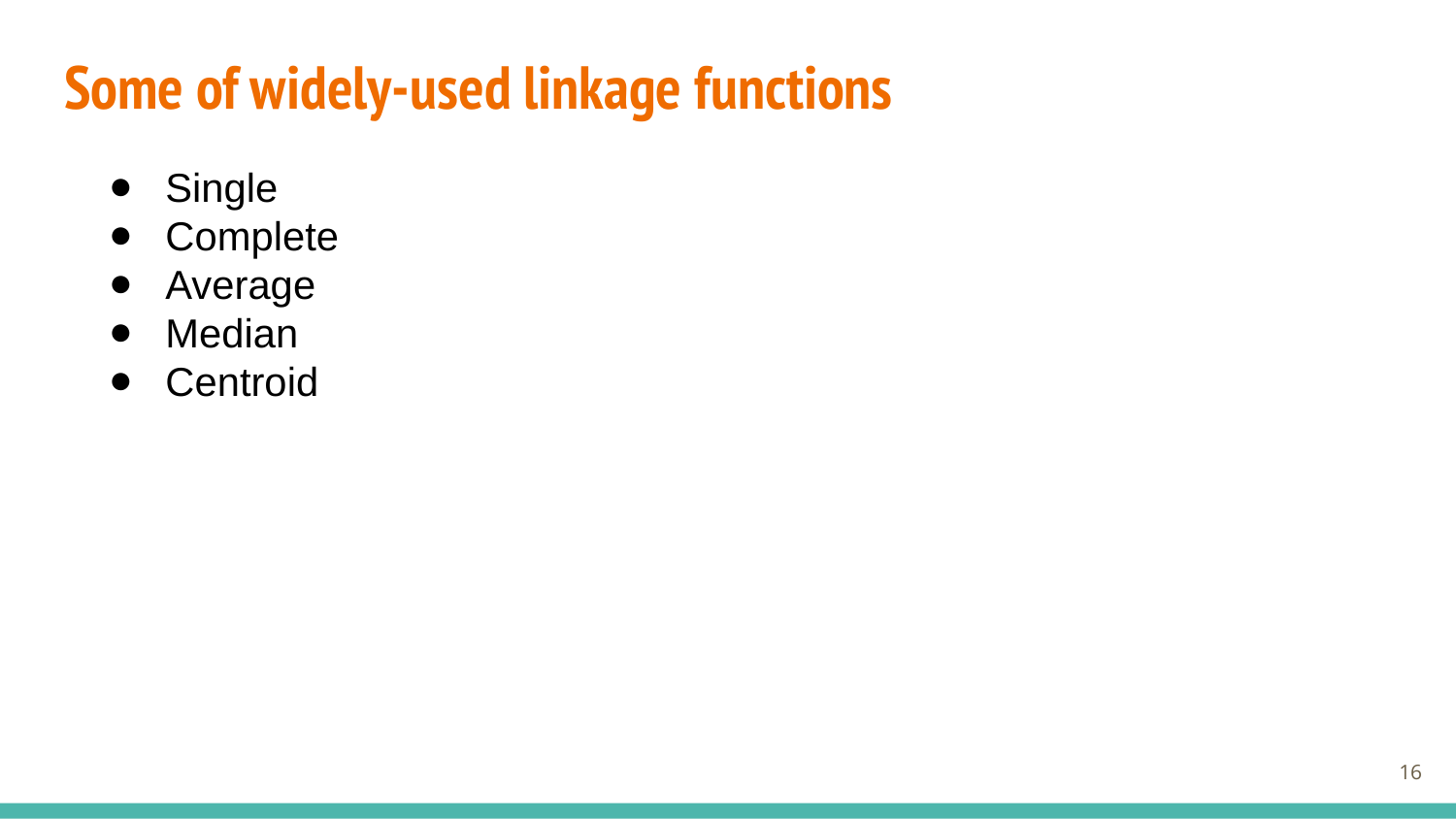

# Some of widely-used linkage functions
Single
Complete
Average
Median
Centroid

16